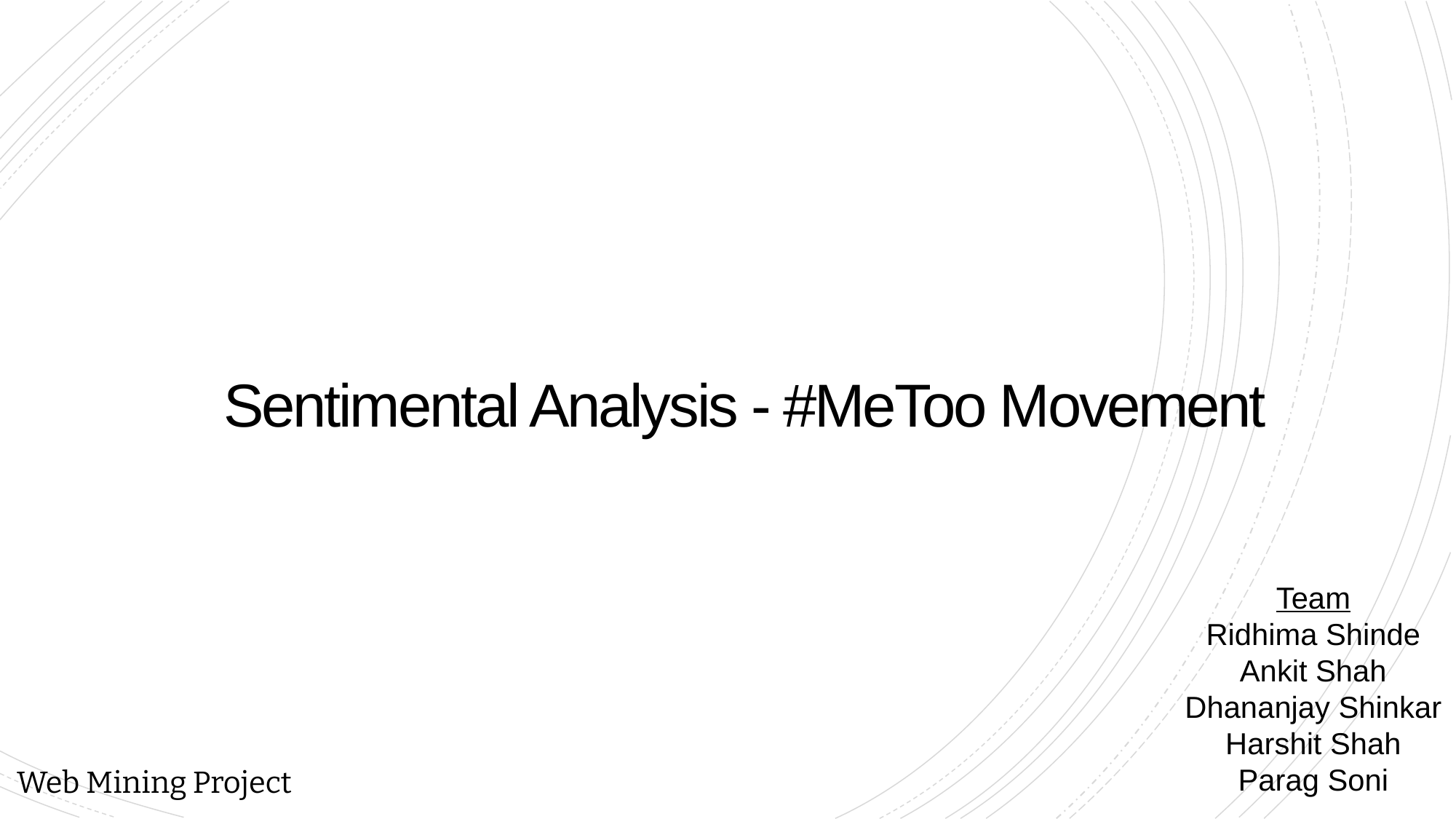

# Sentimental Analysis - #MeToo Movement
Team
Ridhima Shinde
Ankit Shah
Dhananjay Shinkar
Harshit Shah
Parag Soni
Web Mining Project